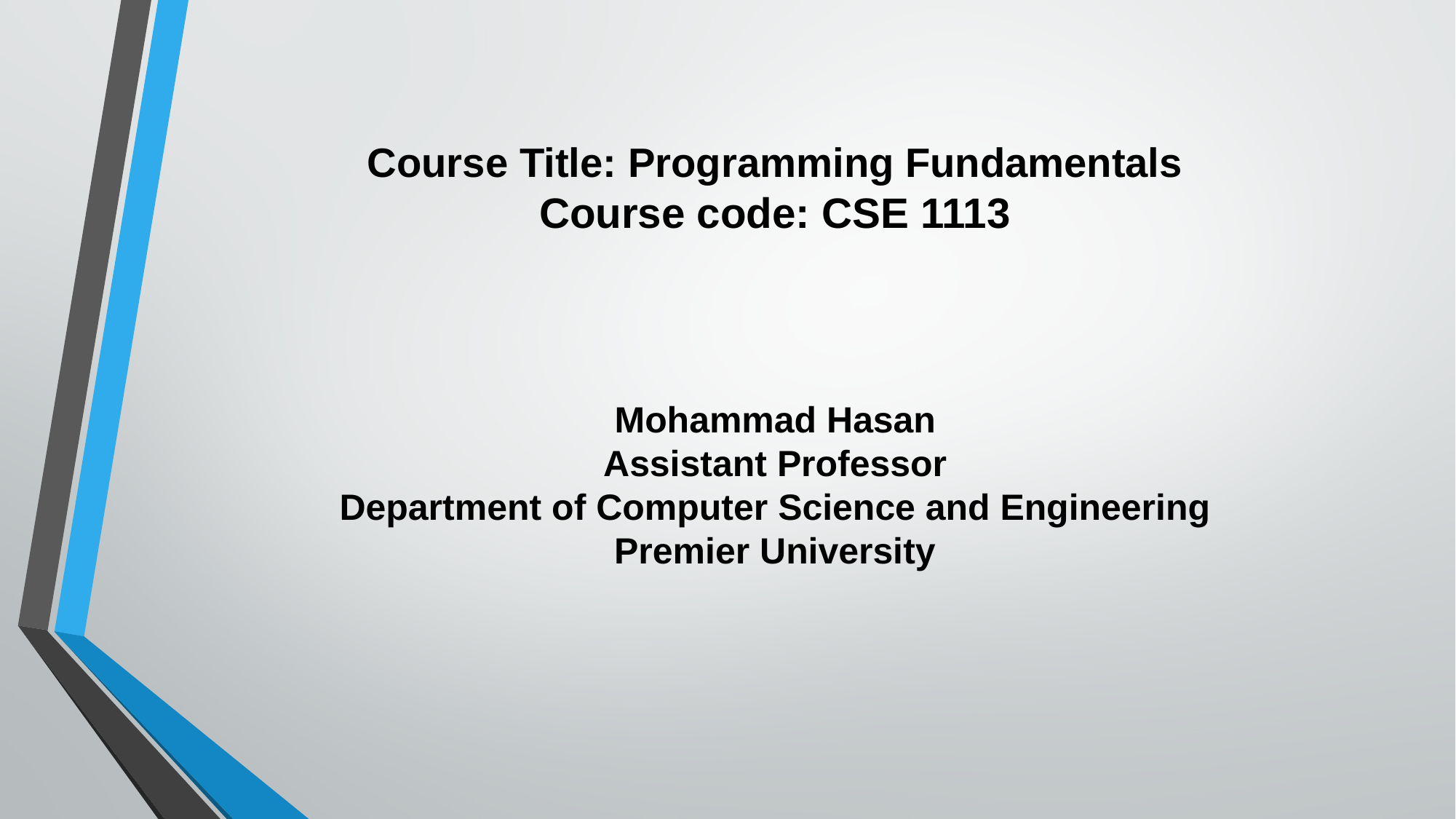

# Course Title: Programming Fundamentals Course code: CSE 1113
Mohammad Hasan
Assistant Professor
Department of Computer Science and Engineering
Premier University